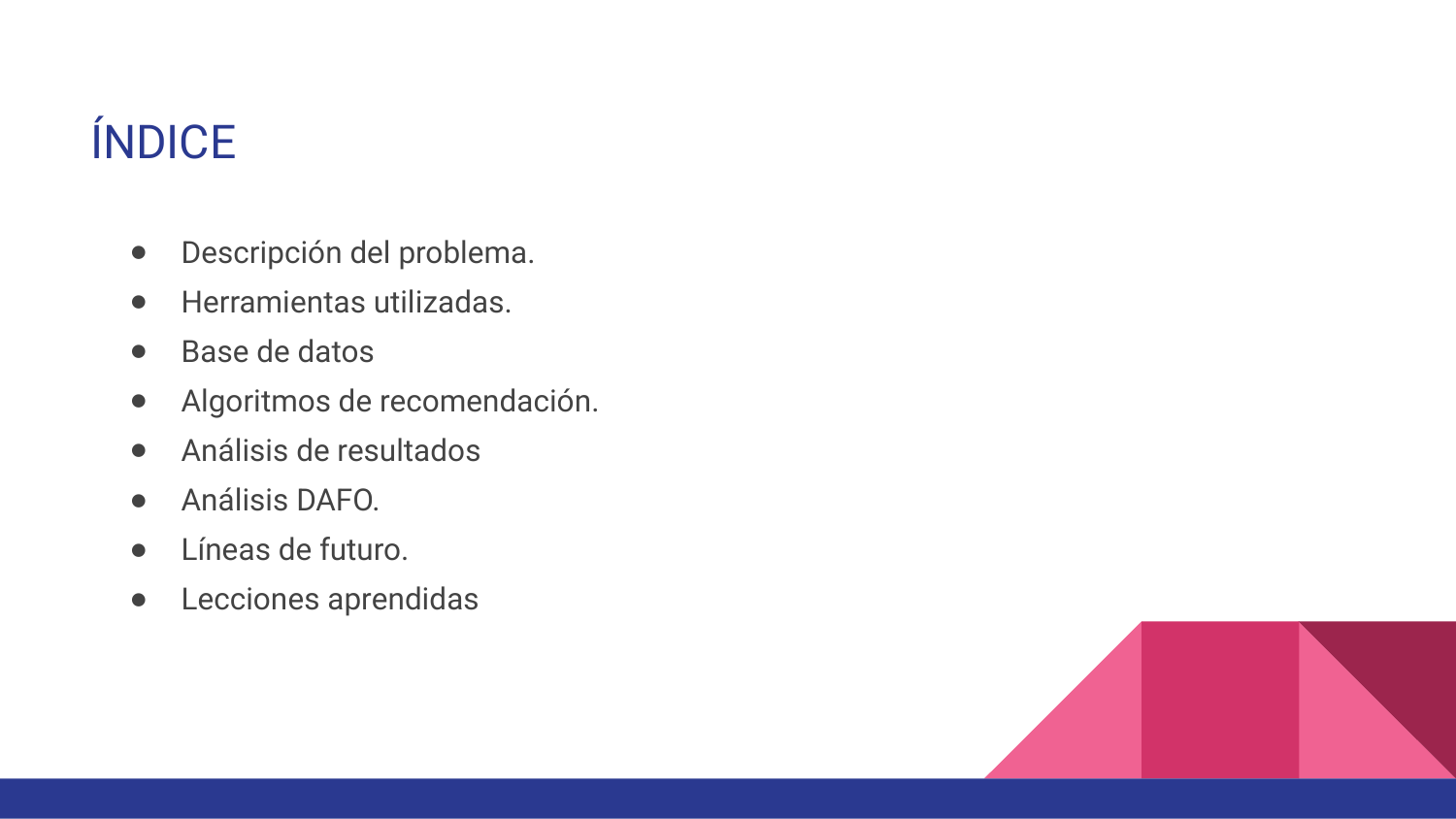

# ÍNDICE
Descripción del problema.
Herramientas utilizadas.
Base de datos
Algoritmos de recomendación.
Análisis de resultados
Análisis DAFO.
Líneas de futuro.
Lecciones aprendidas